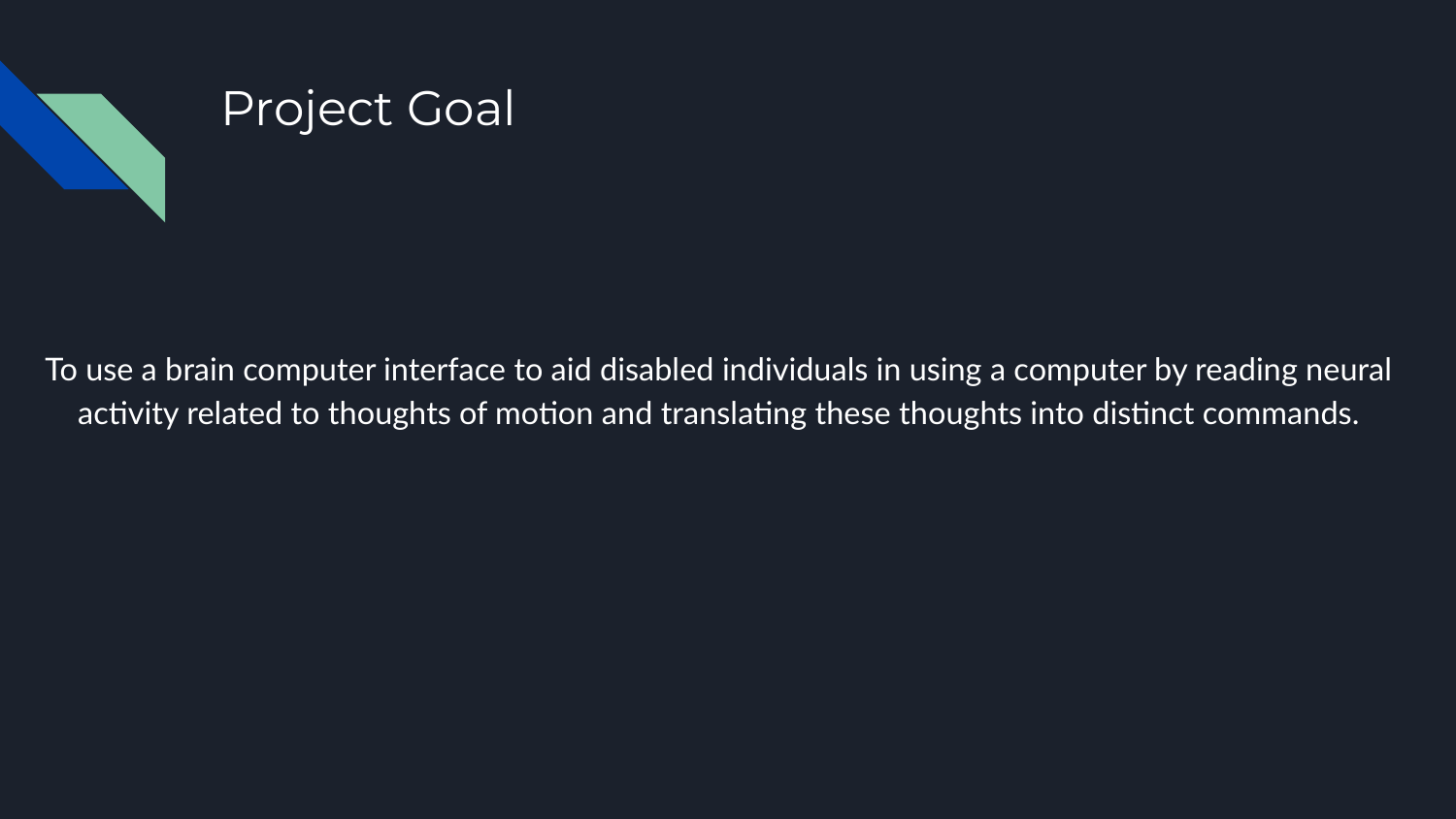

# Project Goal
To use a brain computer interface to aid disabled individuals in using a computer by reading neural activity related to thoughts of motion and translating these thoughts into distinct commands.